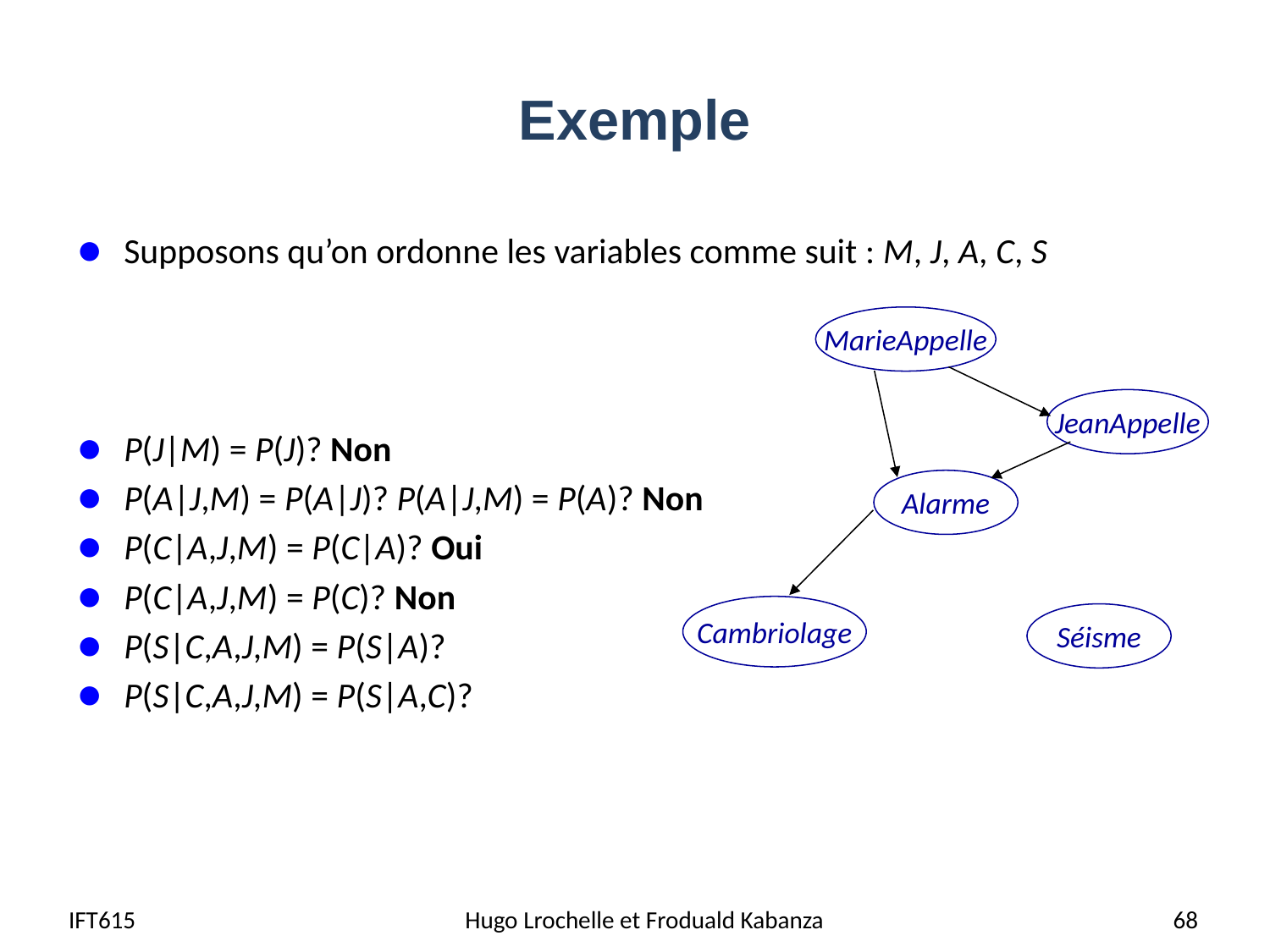

# Exemple
Supposons qu’on ordonne les variables comme suit : M, J, A, C, S

P(J|M) = P(J)? Non
P(A|J,M) = P(A|J)? P(A|J,M) = P(A)? Non
P(C|A,J,M) = P(C|A)? Oui
P(C|A,J,M) = P(C)? Non
P(S|C,A,J,M) = P(S|A)?
P(S|C,A,J,M) = P(S|A,C)?
MarieAppelle

JeanAppelle

Alarme

Cambriolage
Séisme
IFT615
 Hugo Lrochelle et Froduald Kabanza
68